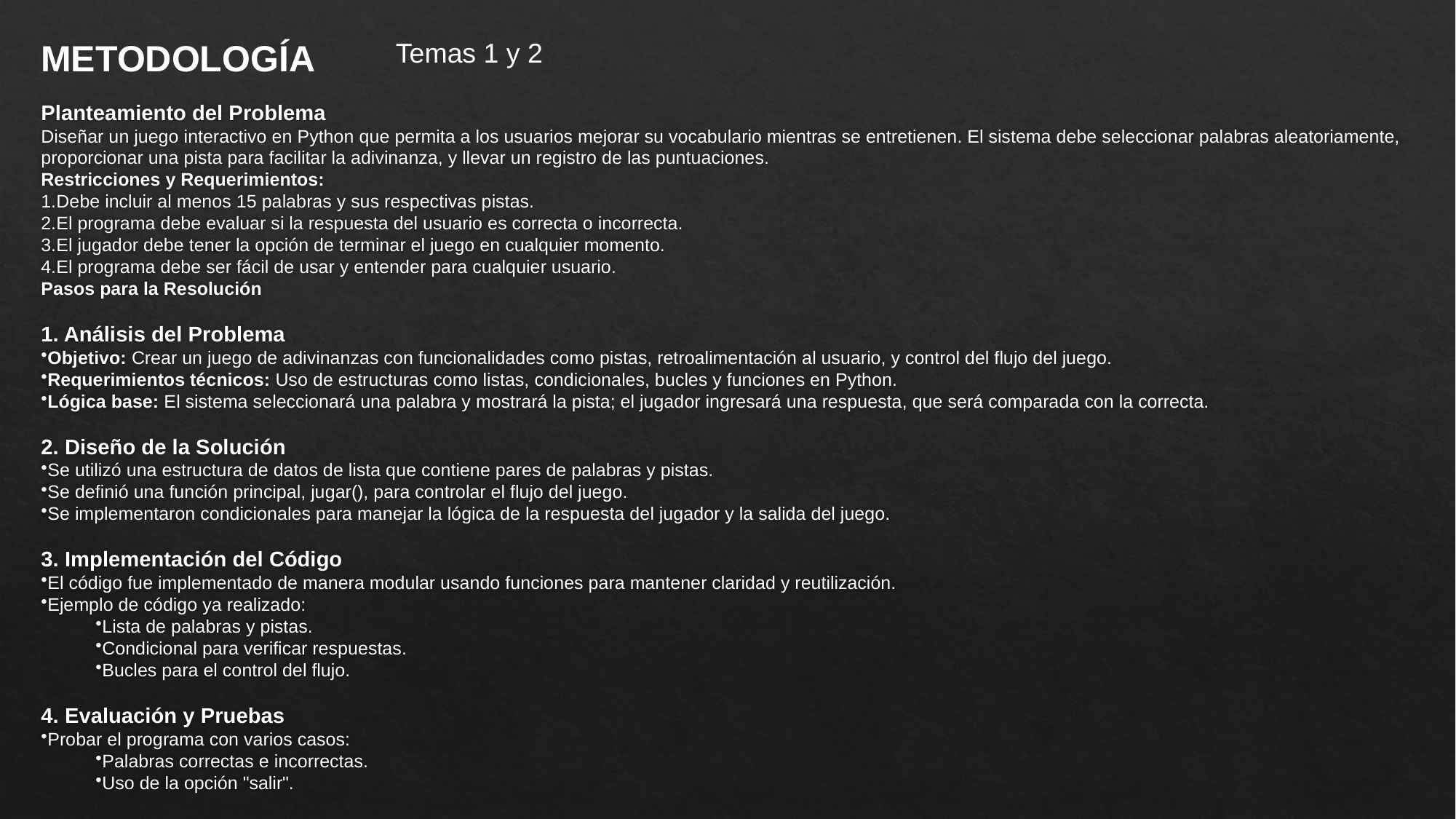

METODOLOGÍA
Temas 1 y 2
Planteamiento del Problema
Diseñar un juego interactivo en Python que permita a los usuarios mejorar su vocabulario mientras se entretienen. El sistema debe seleccionar palabras aleatoriamente, proporcionar una pista para facilitar la adivinanza, y llevar un registro de las puntuaciones.
Restricciones y Requerimientos:
Debe incluir al menos 15 palabras y sus respectivas pistas.
El programa debe evaluar si la respuesta del usuario es correcta o incorrecta.
El jugador debe tener la opción de terminar el juego en cualquier momento.
El programa debe ser fácil de usar y entender para cualquier usuario.
Pasos para la Resolución

1. Análisis del Problema
Objetivo: Crear un juego de adivinanzas con funcionalidades como pistas, retroalimentación al usuario, y control del flujo del juego.
Requerimientos técnicos: Uso de estructuras como listas, condicionales, bucles y funciones en Python.
Lógica base: El sistema seleccionará una palabra y mostrará la pista; el jugador ingresará una respuesta, que será comparada con la correcta.

2. Diseño de la Solución
Se utilizó una estructura de datos de lista que contiene pares de palabras y pistas.
Se definió una función principal, jugar(), para controlar el flujo del juego.
Se implementaron condicionales para manejar la lógica de la respuesta del jugador y la salida del juego.

3. Implementación del Código
El código fue implementado de manera modular usando funciones para mantener claridad y reutilización.
Ejemplo de código ya realizado:
Lista de palabras y pistas.
Condicional para verificar respuestas.
Bucles para el control del flujo.

4. Evaluación y Pruebas
Probar el programa con varios casos:
Palabras correctas e incorrectas.
Uso de la opción "salir".